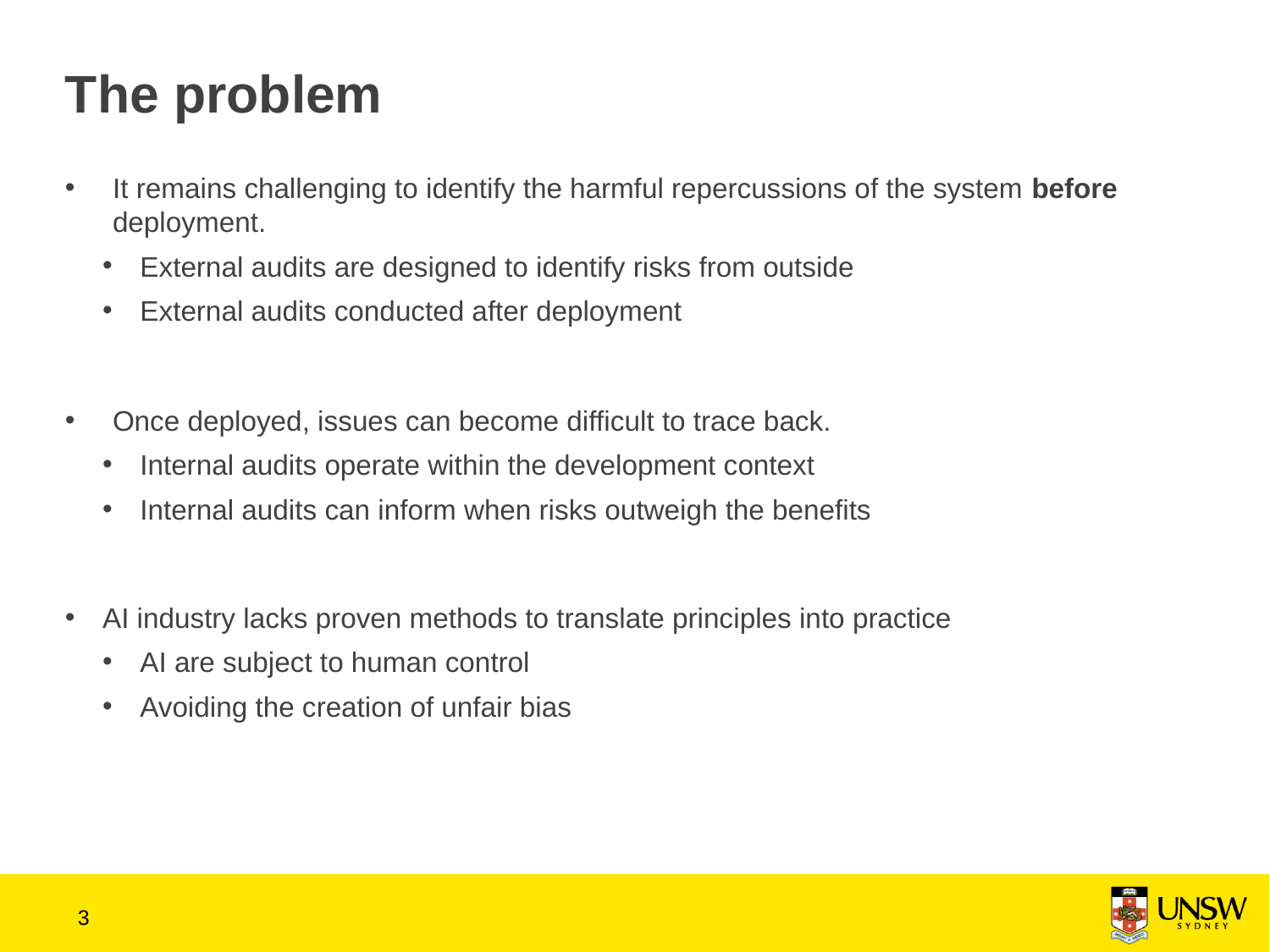

# The problem
It remains challenging to identify the harmful repercussions of the system before deployment.
External audits are designed to identify risks from outside
External audits conducted after deployment

Once deployed, issues can become difficult to trace back.
Internal audits operate within the development context
Internal audits can inform when risks outweigh the benefits

AI industry lacks proven methods to translate principles into practice
AI are subject to human control
Avoiding the creation of unfair bias
3